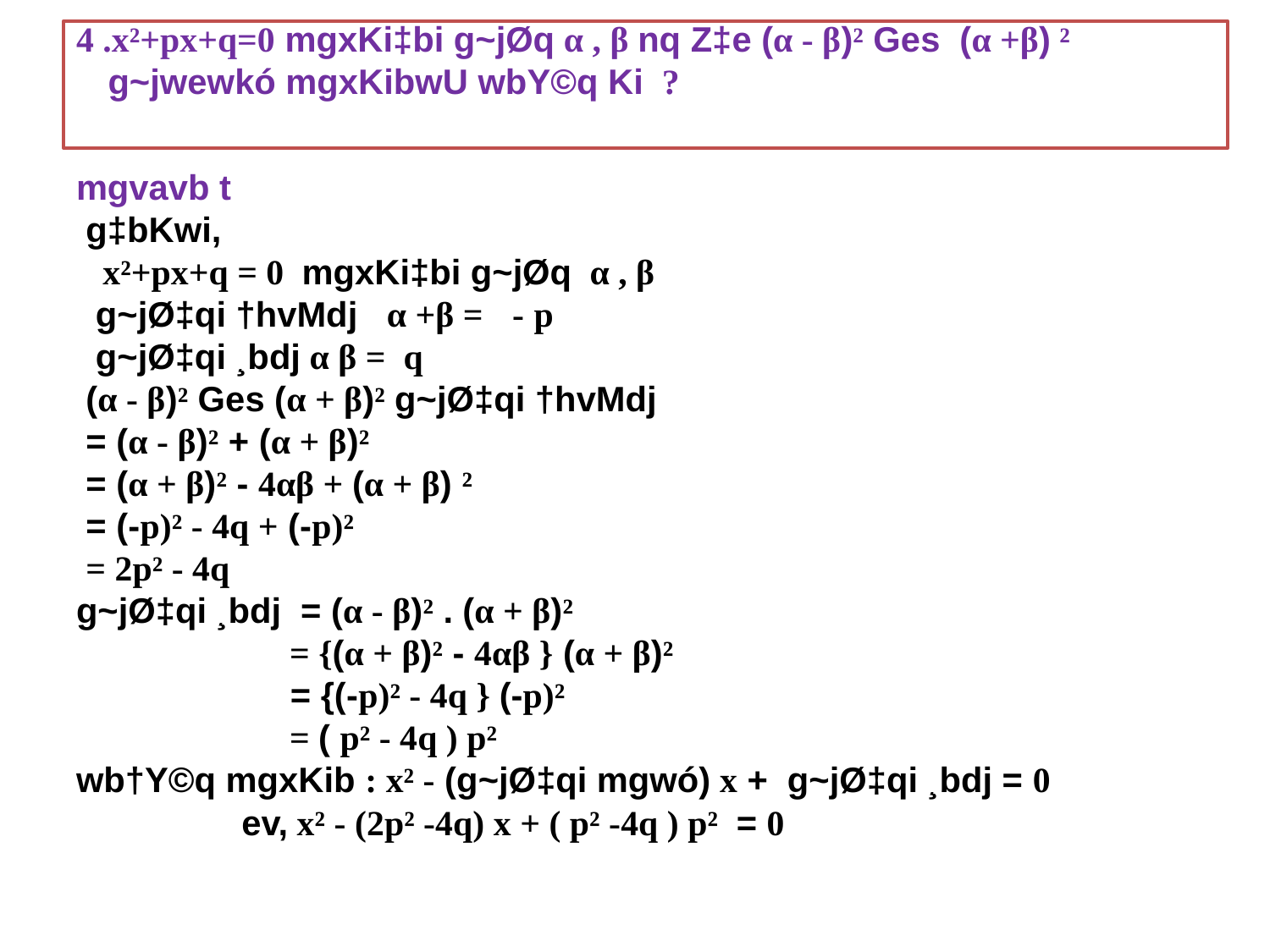

# 4 .x²+px+q=0 mgxKi‡bi g~jØq α , β nq Z‡e (α - β)² Ges  (α +β) ²   g~jwewkó mgxKibwU wbY©q Ki  ?
mgvavb t
 g‡bKwi,
   x²+px+q = 0  mgxKi‡bi g~jØq  α , β
  g~jØ‡qi †hvMdj   α +β =   - p
  g~jØ‡qi ¸bdj α β =  q
 (α - β)² Ges (α + β)² g~jØ‡qi †hvMdj
 = (α - β)² + (α + β)²
 = (α + β)² - 4αβ + (α + β) ²
 = (-p)² - 4q + (-p)²
 = 2p² - 4q
g~jØ‡qi ¸bdj  = (α - β)² . (α + β)²
                        = {(α + β)² - 4αβ } (α + β)²
                      = {(-p)² - 4q } (-p)²
                        = ( p² - 4q ) p²
wb†Y©q mgxKib : x² - (g~jØ‡qi mgwó) x +  g~jØ‡qi ¸bdj = 0
                 ev, x² - (2p² -4q) x + ( p² -4q ) p²  = 0